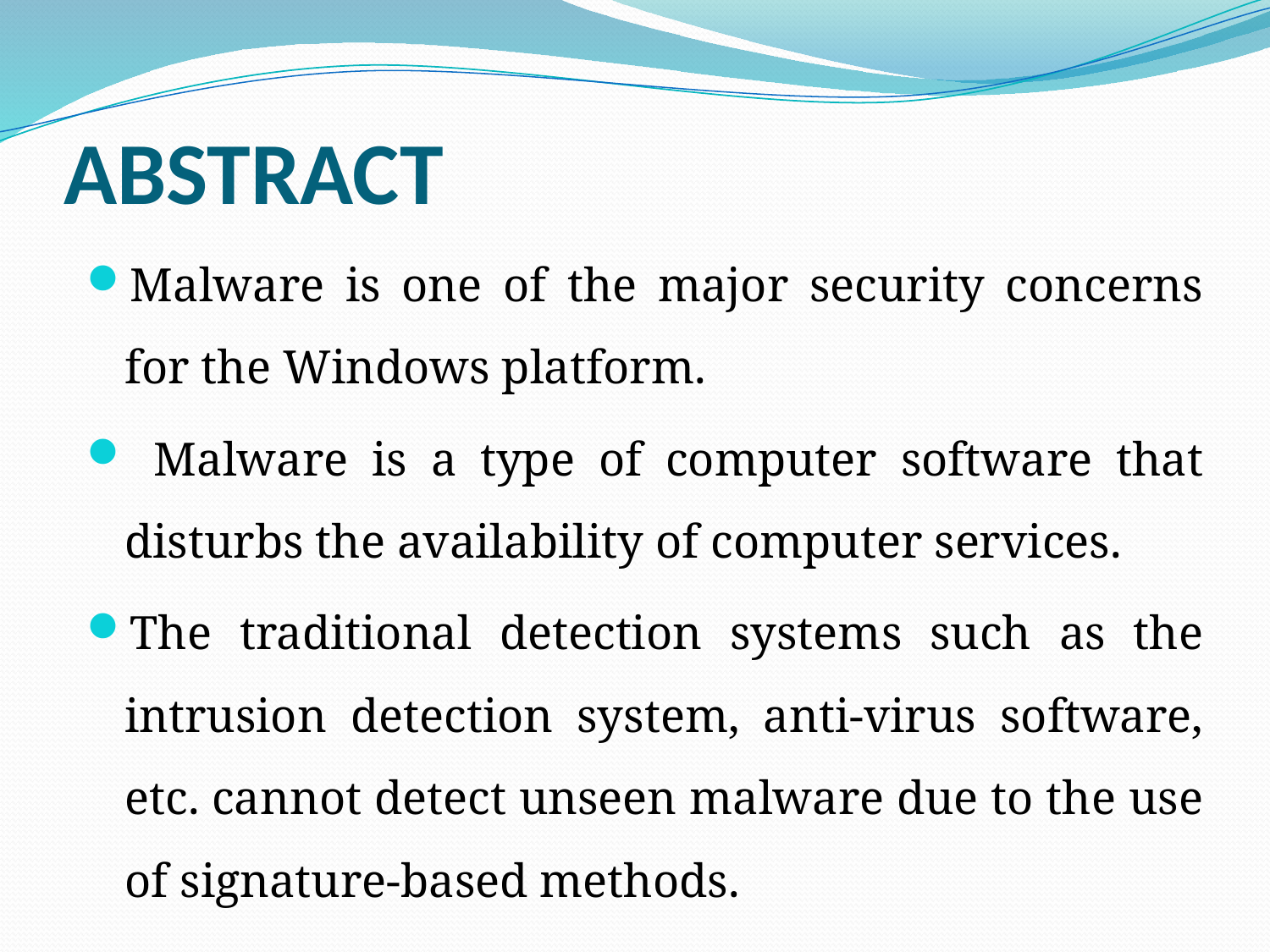

# ABSTRACT
Malware is one of the major security concerns for the Windows platform.
 Malware is a type of computer software that disturbs the availability of computer services.
The traditional detection systems such as the intrusion detection system, anti-virus software, etc. cannot detect unseen malware due to the use of signature-based methods.